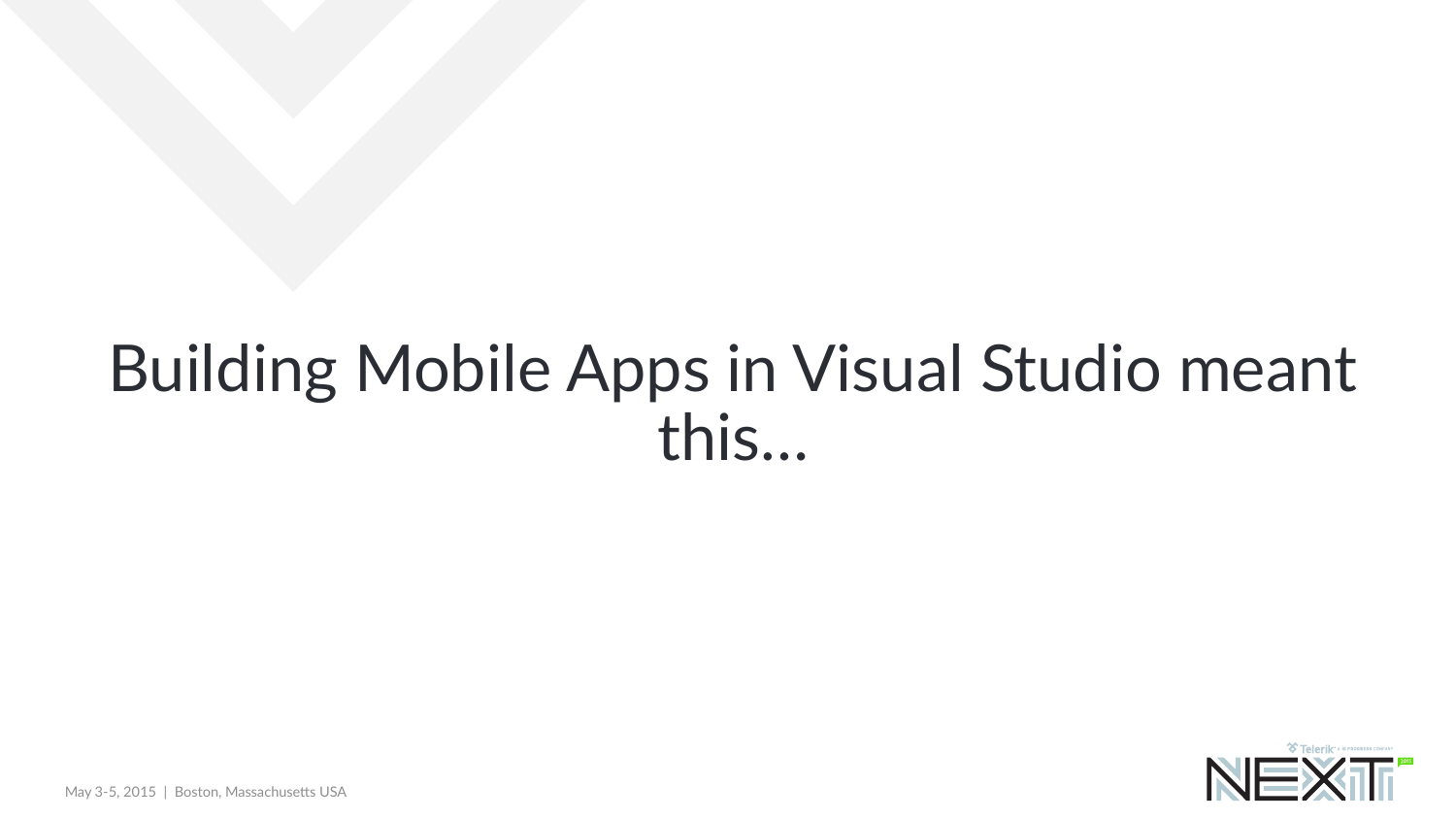

Building Mobile Apps in Visual Studio meant this…